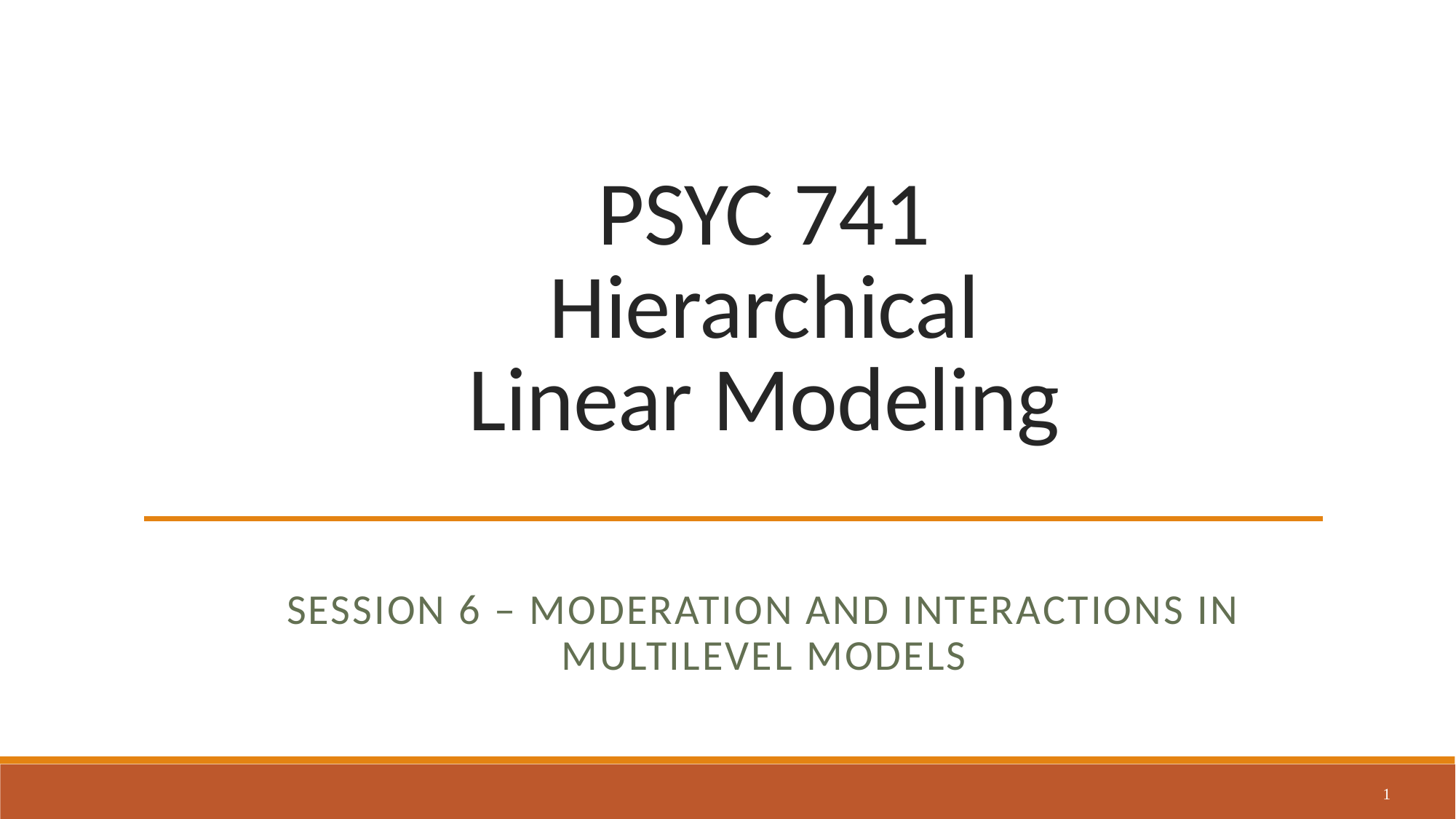

# PSYC 741 Hierarchical Linear Modeling
Session 6 – Moderation and interactions in multilevel models
1